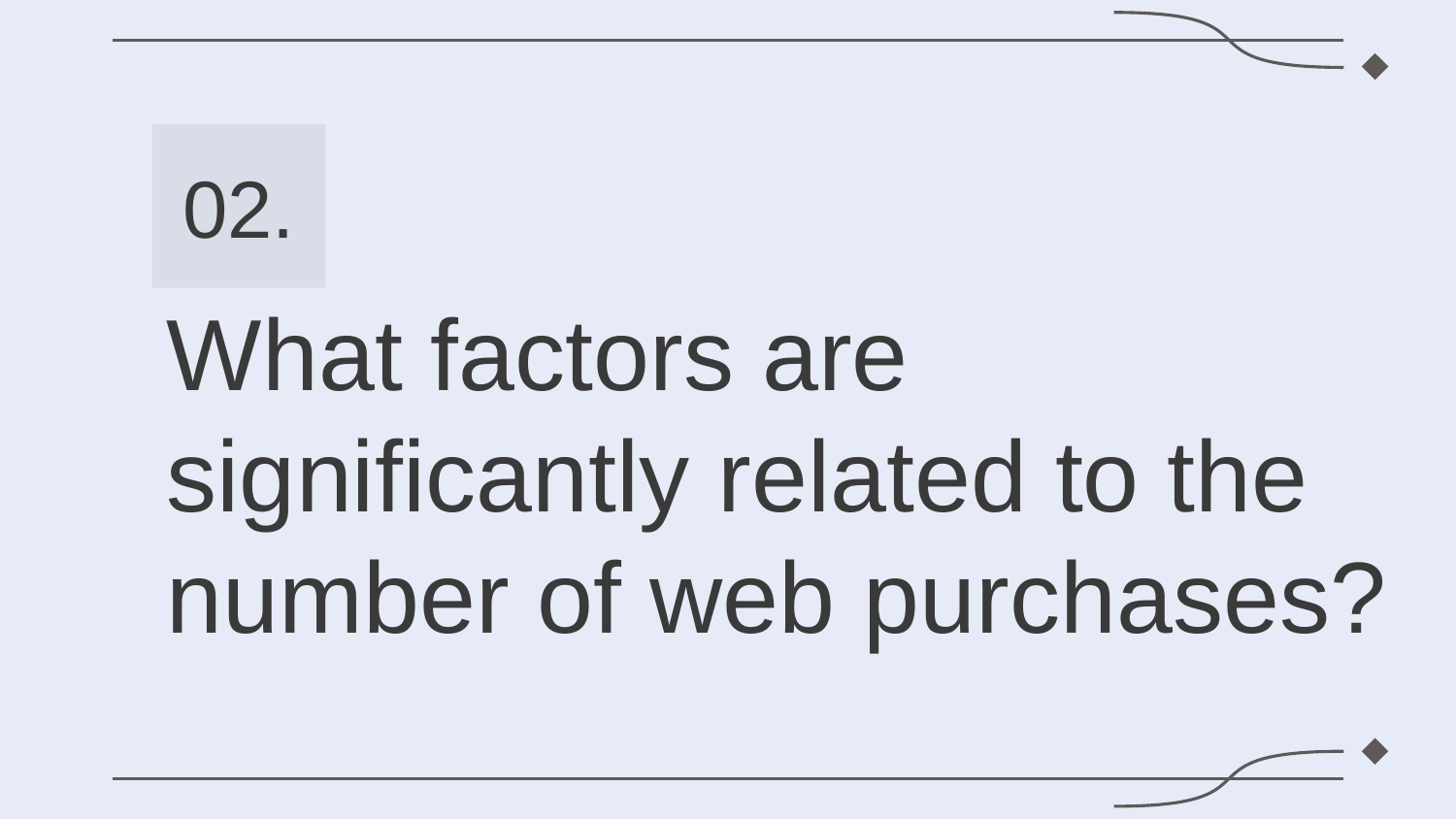

02.
# What factors are significantly related to the number of web purchases?